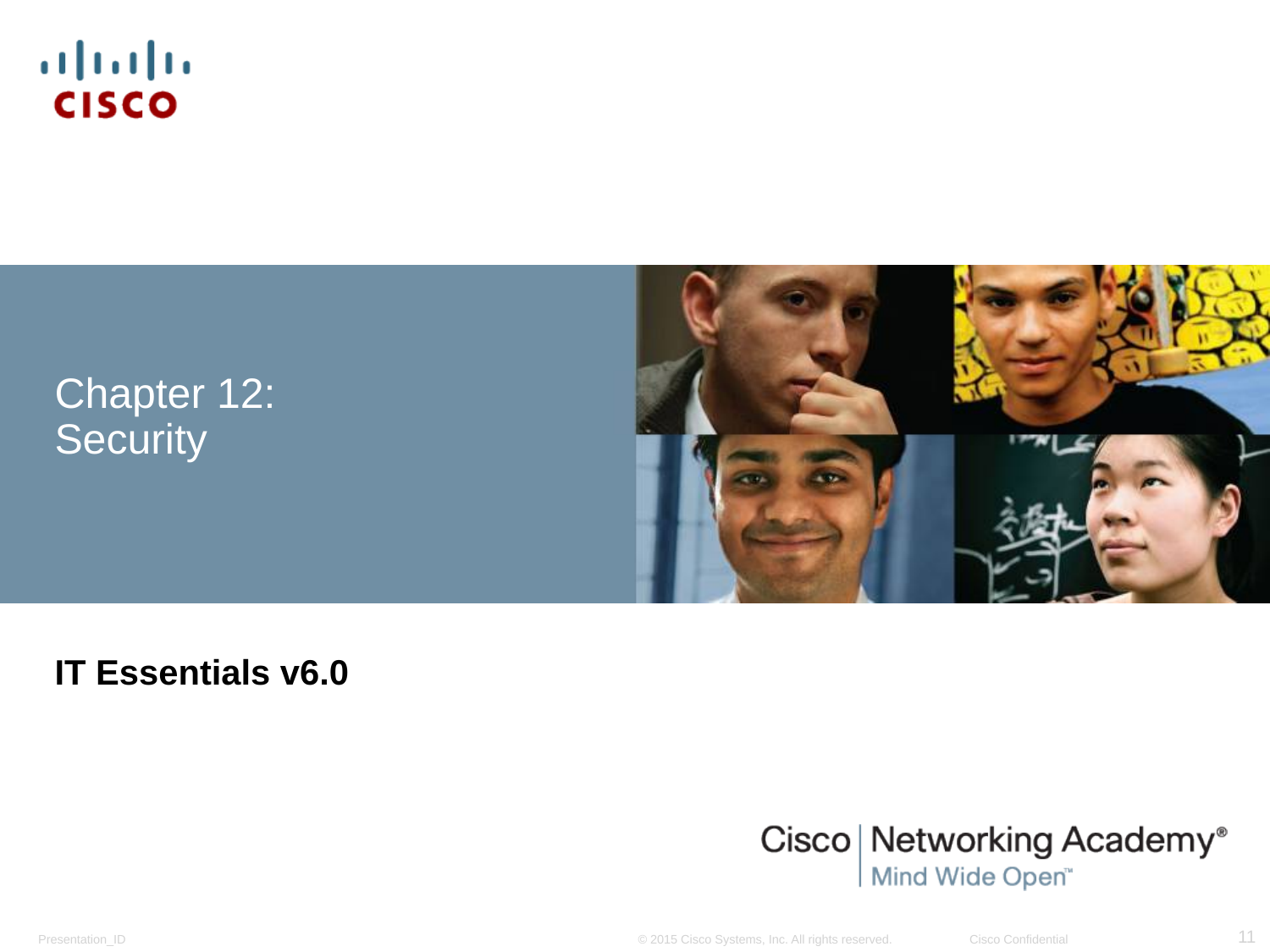

# Chapter 12: Security
IT Essentials v6.0